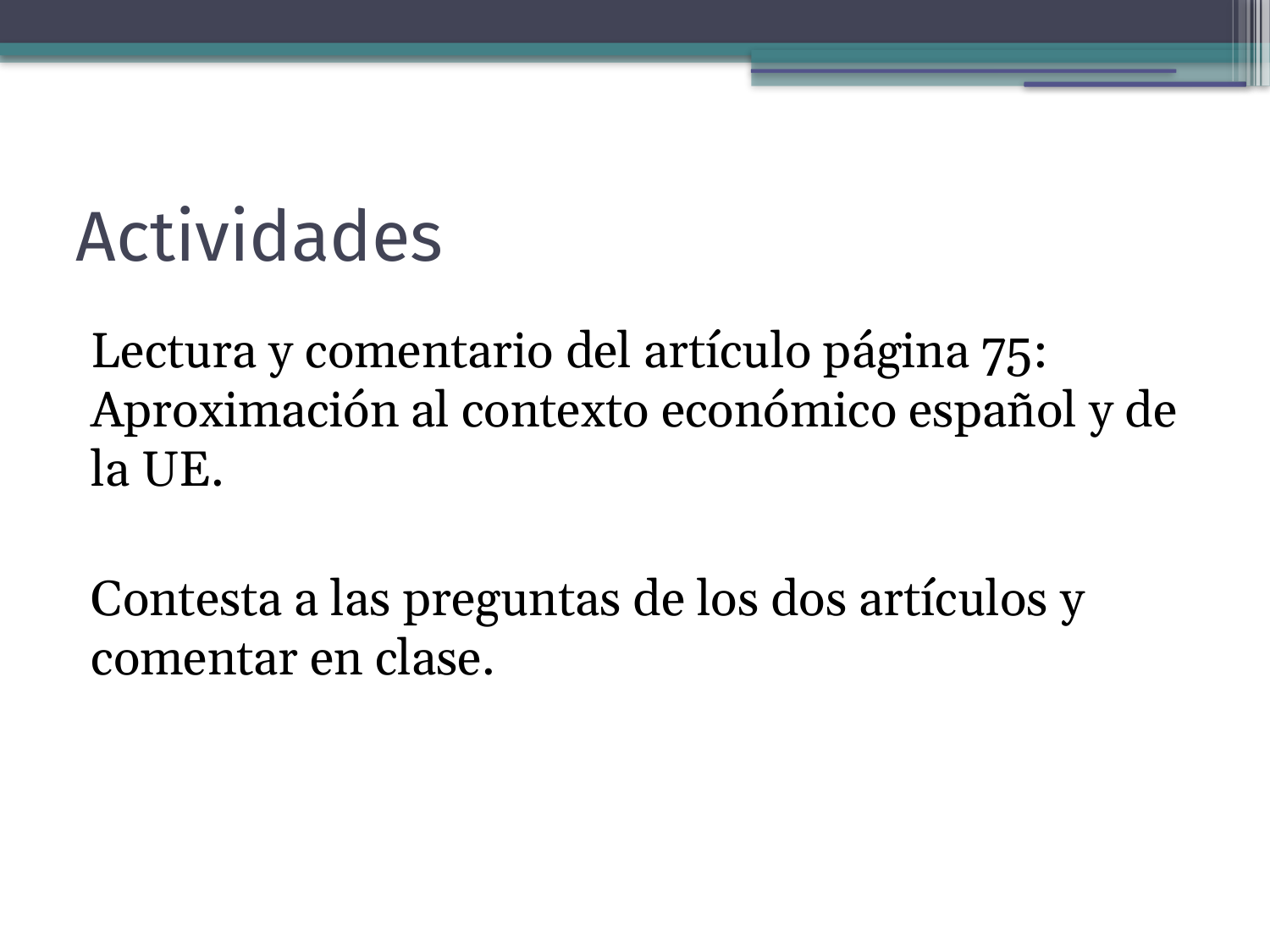

Actividades
Lectura y comentario del artículo página 75: Aproximación al contexto económico español y de la UE.

Contesta a las preguntas de los dos artículos y comentar en clase.